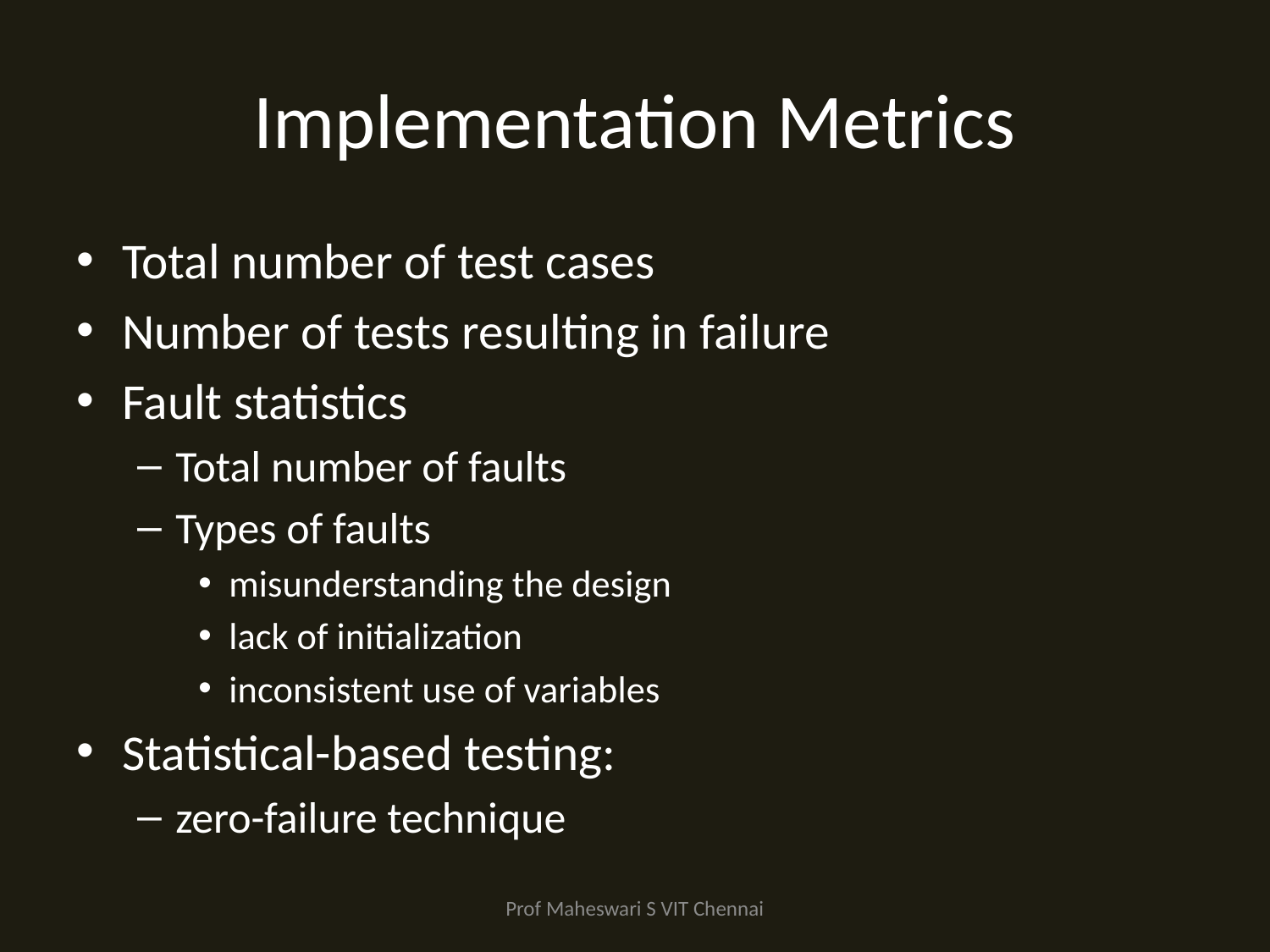

# Implementation Metrics
Total number of test cases
Number of tests resulting in failure
Fault statistics
Total number of faults
Types of faults
misunderstanding the design
lack of initialization
inconsistent use of variables
Statistical-based testing:
zero-failure technique

Prof Maheswari S VIT Chennai